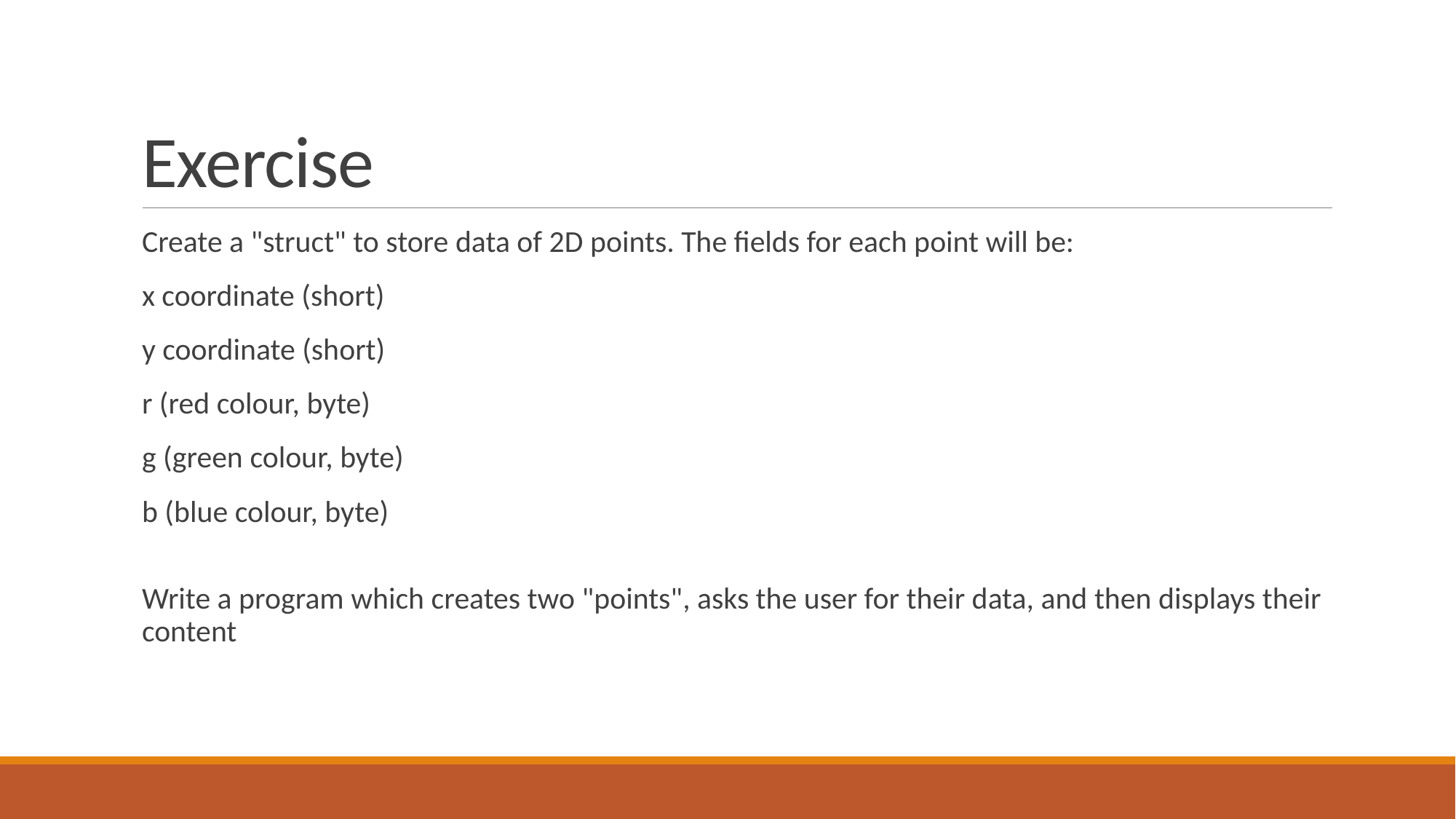

# Exercise
Create a "struct" to store data of 2D points. The fields for each point will be:
x coordinate (short)
y coordinate (short)
r (red colour, byte)
g (green colour, byte)
b (blue colour, byte)
Write a program which creates two "points", asks the user for their data, and then displays their content